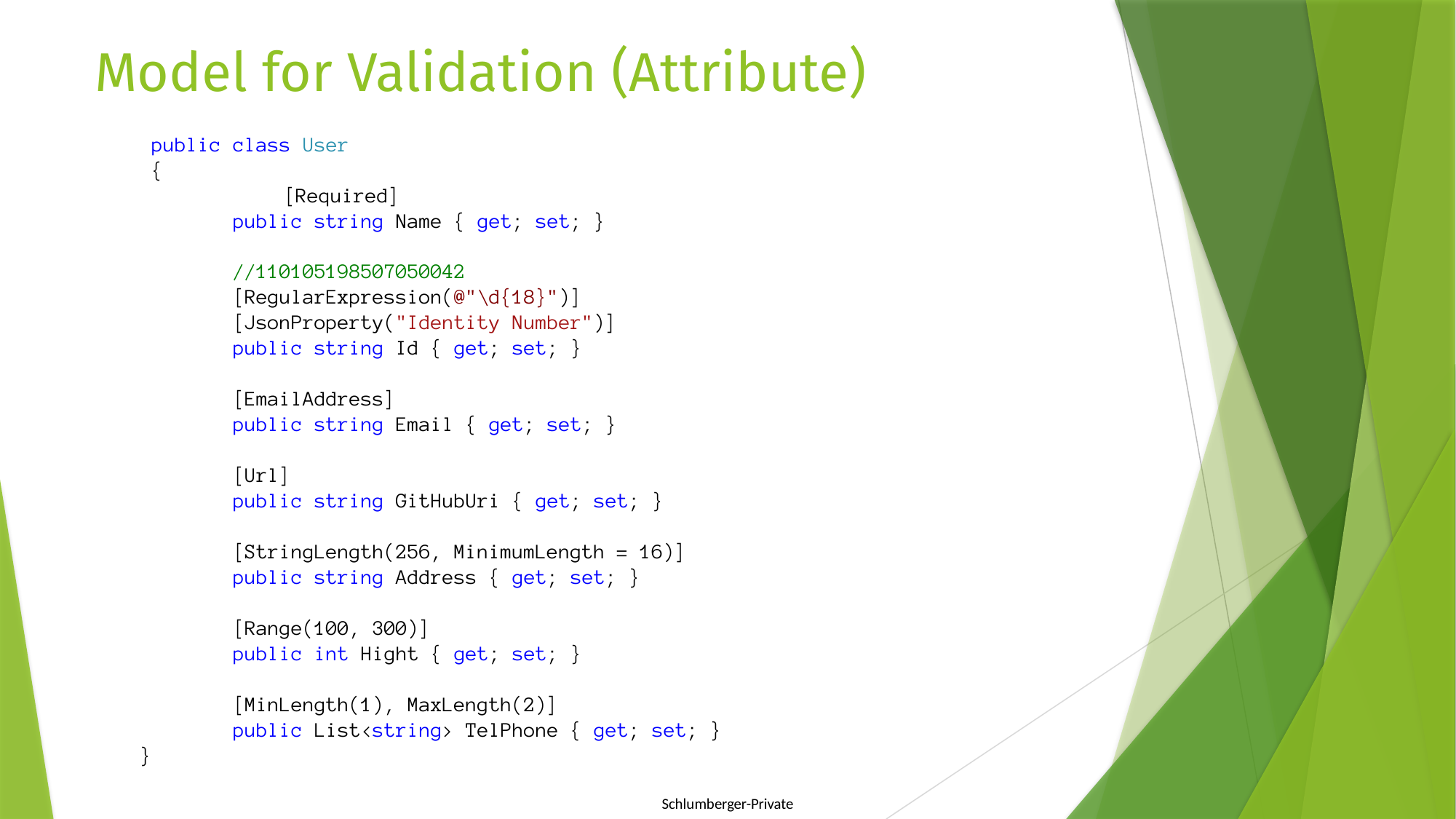

# Model for Validation (Attribute)
 public class User
 {
 	   [Required]
        public string Name { get; set; }

        //110105198507050042
        [RegularExpression(@"\d{18}")]
        [JsonProperty("Identity Number")]
        public string Id { get; set; }

        [EmailAddress]
        public string Email { get; set; }

        [Url]
        public string GitHubUri { get; set; }

        [StringLength(256, MinimumLength = 16)]
        public string Address { get; set; }

        [Range(100, 300)]
        public int Hight { get; set; }

        [MinLength(1), MaxLength(2)]
        public List<string> TelPhone { get; set; }
}